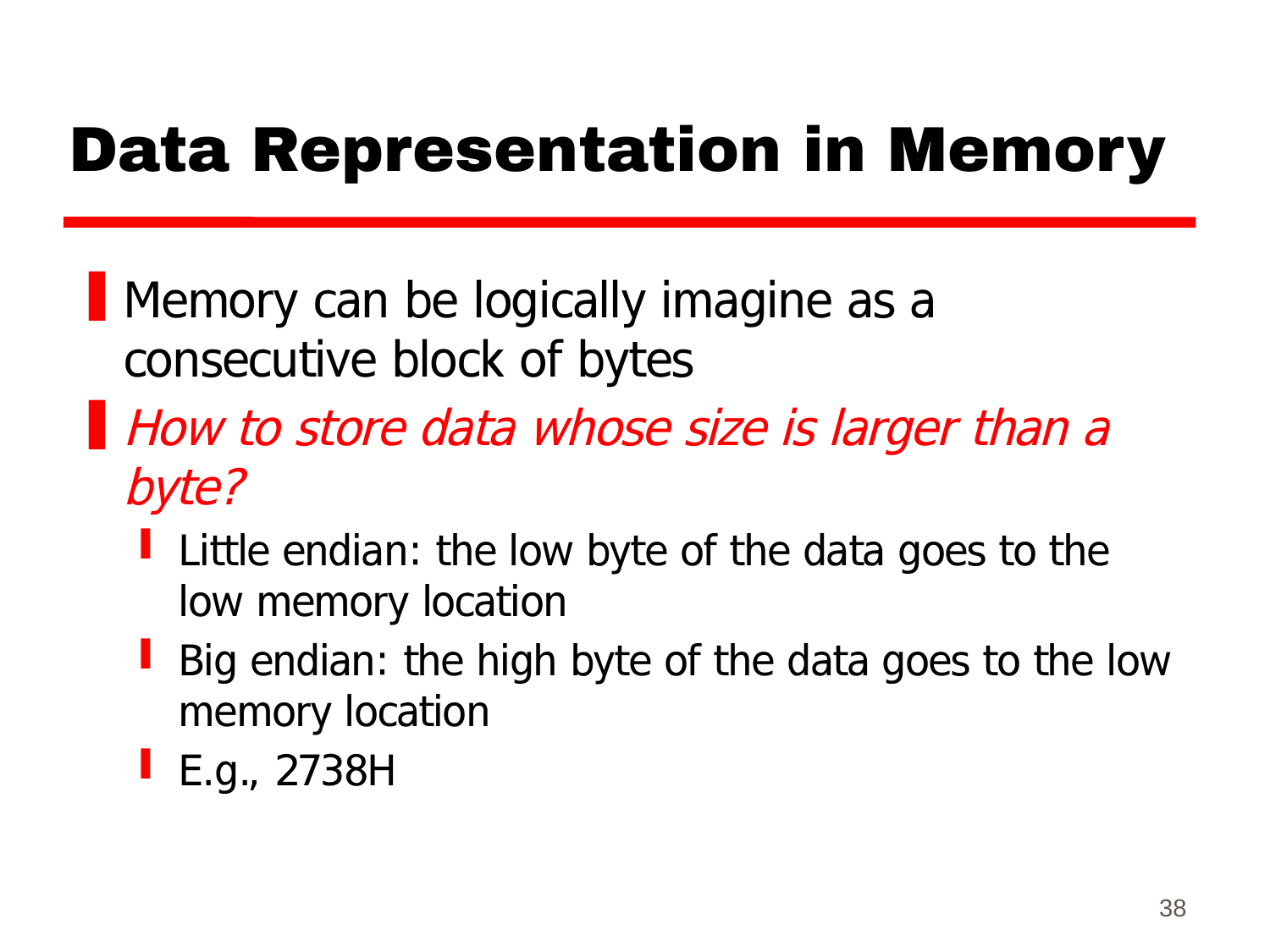

# Data Representation in Memory
Memory can be logically imagine as a consecutive block of bytes
How to store data whose size is larger than a byte?
Little endian: the low byte of the data goes to the low memory location
Big endian: the high byte of the data goes to the low memory location
E.g., 2738H
38